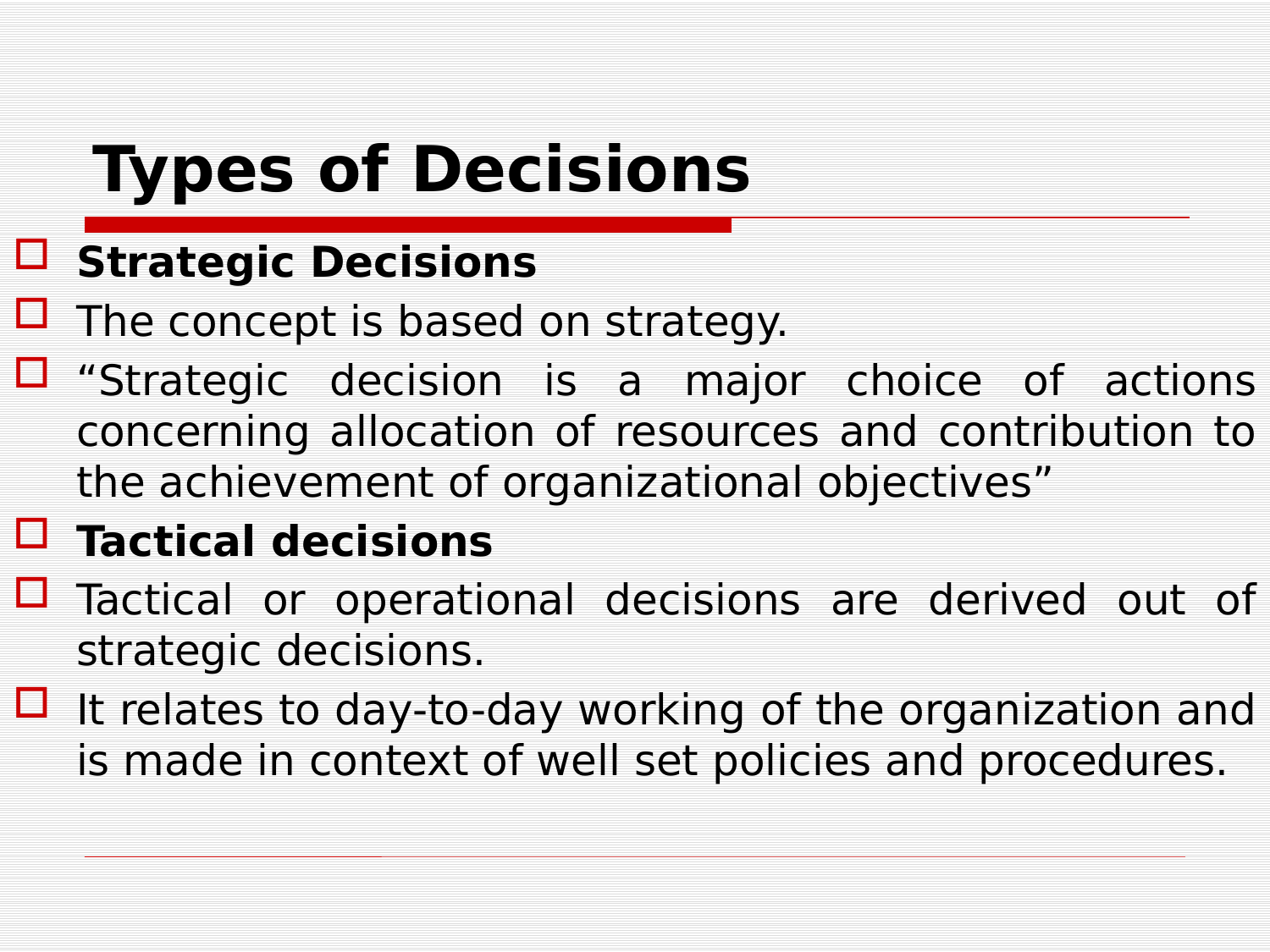

# Types of Decisions
Strategic Decisions
The concept is based on strategy.
“Strategic decision is a major choice of actions concerning allocation of resources and contribution to the achievement of organizational objectives”
Tactical decisions
Tactical or operational decisions are derived out of strategic decisions.
It relates to day-to-day working of the organization and is made in context of well set policies and procedures.